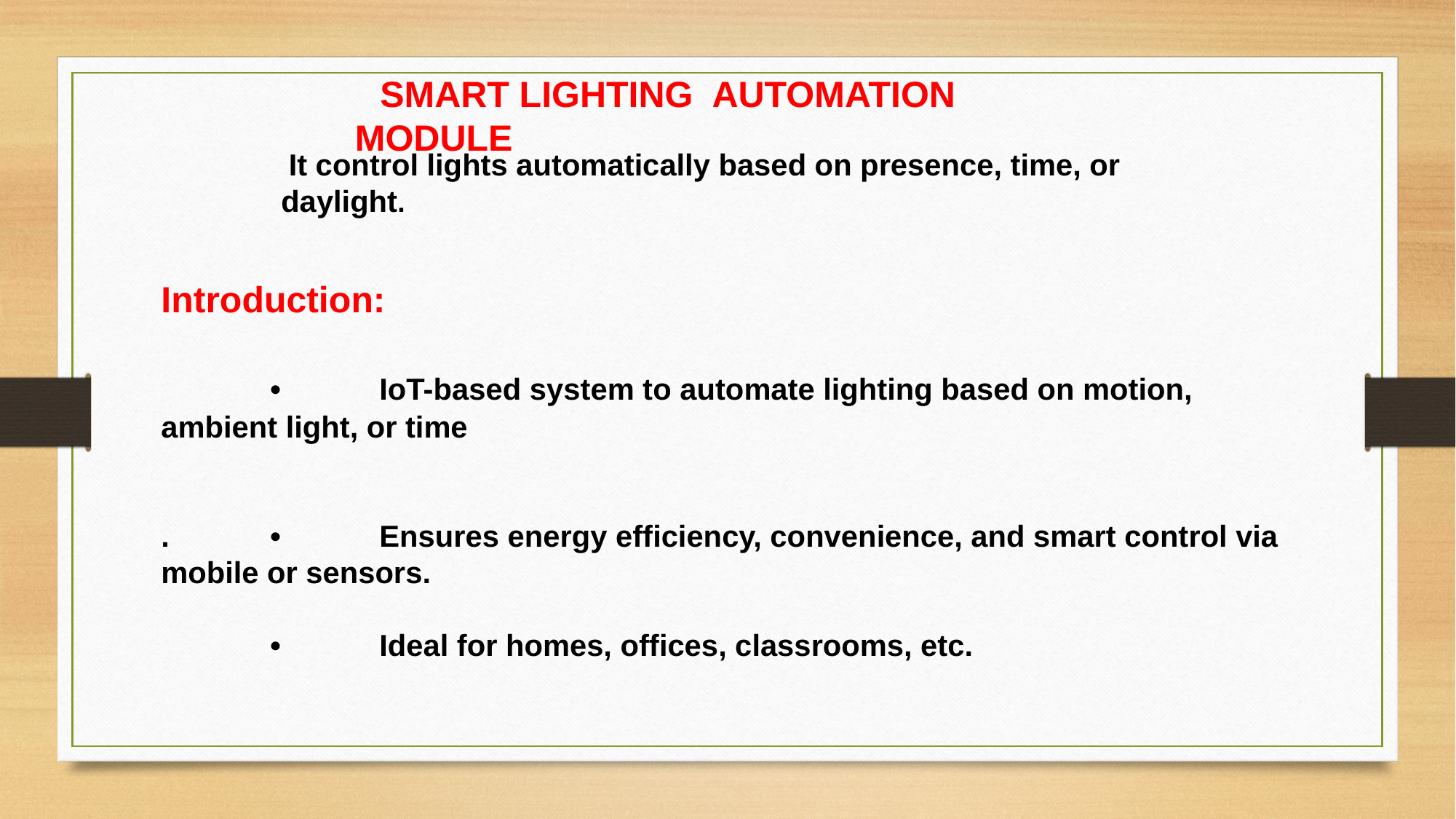

SMART LIGHTING  AUTOMATION  MODULE

 It control lights automatically based on presence, time, or daylight.
Introduction:

	•	IoT-based system to automate lighting based on motion, ambient light, or time

.	•	Ensures energy efficiency, convenience, and smart control via mobile or sensors.

	•	Ideal for homes, offices, classrooms, etc.